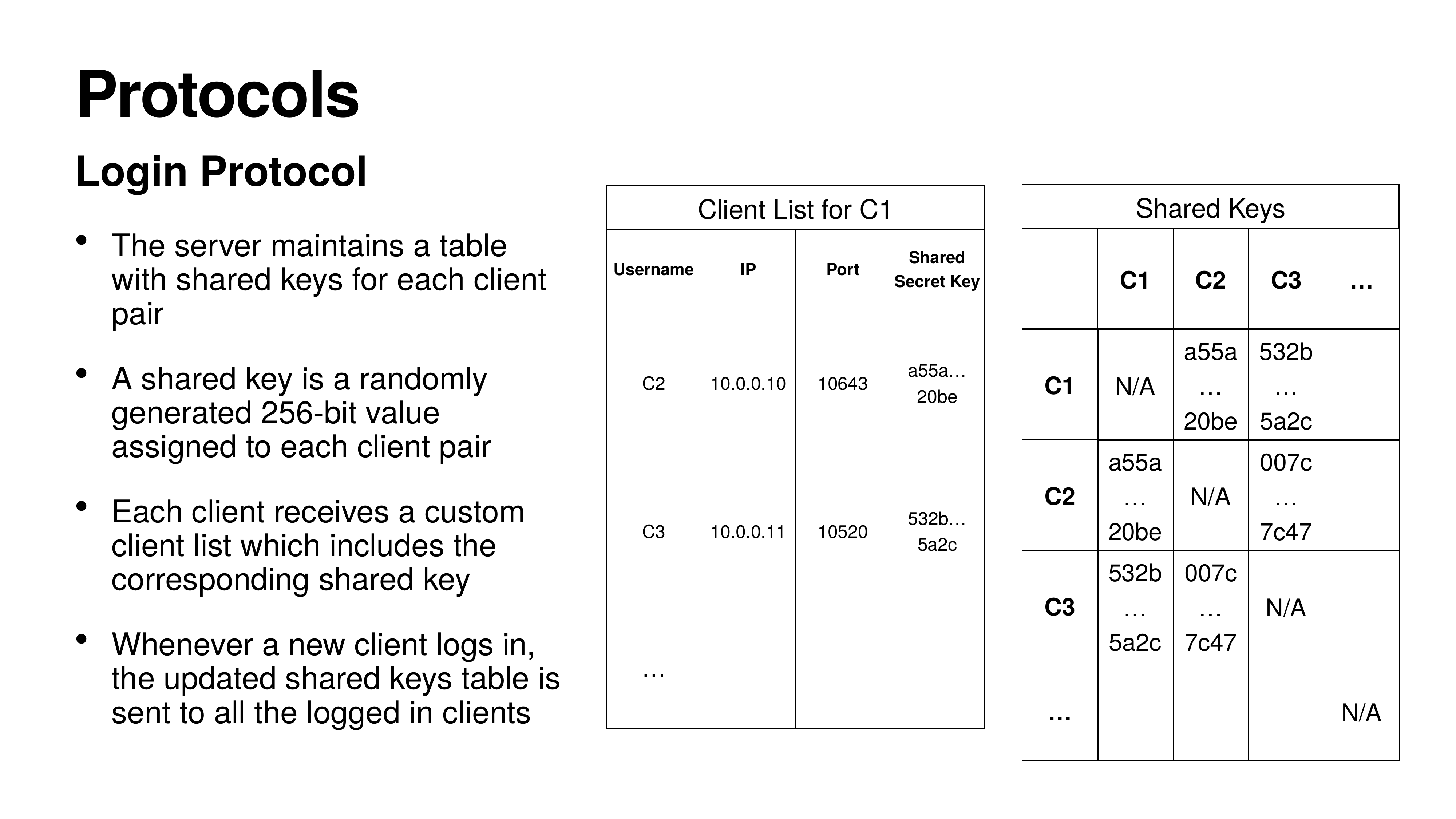

# Protocols
Login Protocol
| Shared Keys |  |  |  |  |
| --- | --- | --- | --- | --- |
|  | C1 | C2 | C3 | … |
| C1 | N/A | a55a…20be | 532b…5a2c |  |
| C2 | a55a…20be | N/A | 007c…7c47 |  |
| C3 | 532b…5a2c | 007c…7c47 | N/A |  |
| … |  |  |  | N/A |
| Client List for C1 |  |  |  |
| --- | --- | --- | --- |
| Username | IP | Port | Shared Secret Key |
| C2 | 10.0.0.10 | 10643 | a55a…20be |
| C3 | 10.0.0.11 | 10520 | 532b…5a2c |
| … |  |  |  |
The server maintains a table with shared keys for each client pair
A shared key is a randomly generated 256-bit value assigned to each client pair
Each client receives a custom client list which includes the corresponding shared key
Whenever a new client logs in, the updated shared keys table is sent to all the logged in clients